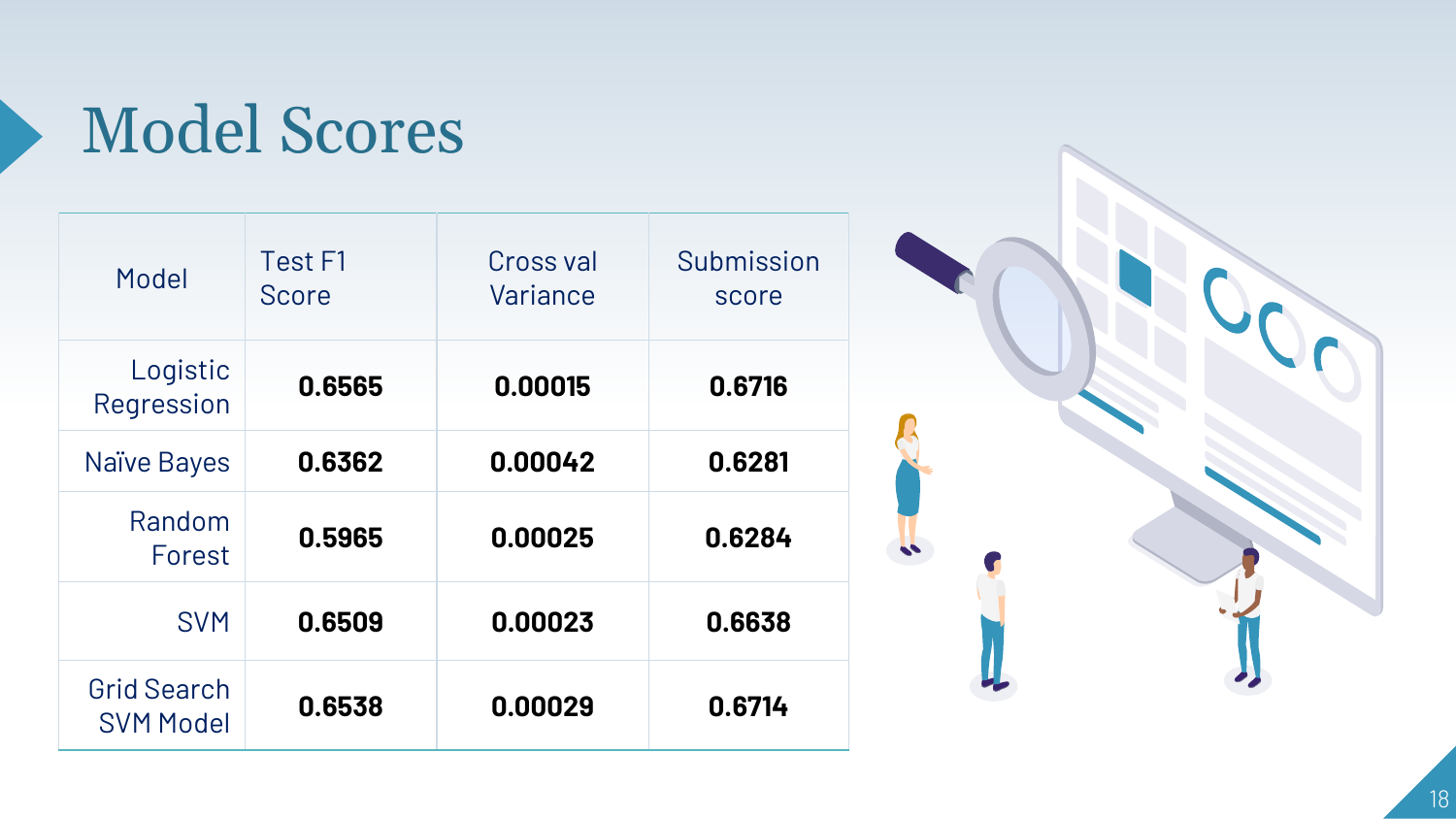

# Model Scores

| Model | Test F1 Score | Cross val Variance | Submission score |
| --- | --- | --- | --- |
| Logistic Regression | 0.6565 | 0.00015 | 0.6716 |
| Naïve Bayes | 0.6362 | 0.00042 | 0.6281 |
| Random Forest | 0.5965 | 0.00025 | 0.6284 |
| SVM | 0.6509 | 0.00023 | 0.6638 |
| Grid Search SVM Model | 0.6538 | 0.00029 | 0.6714 |
18